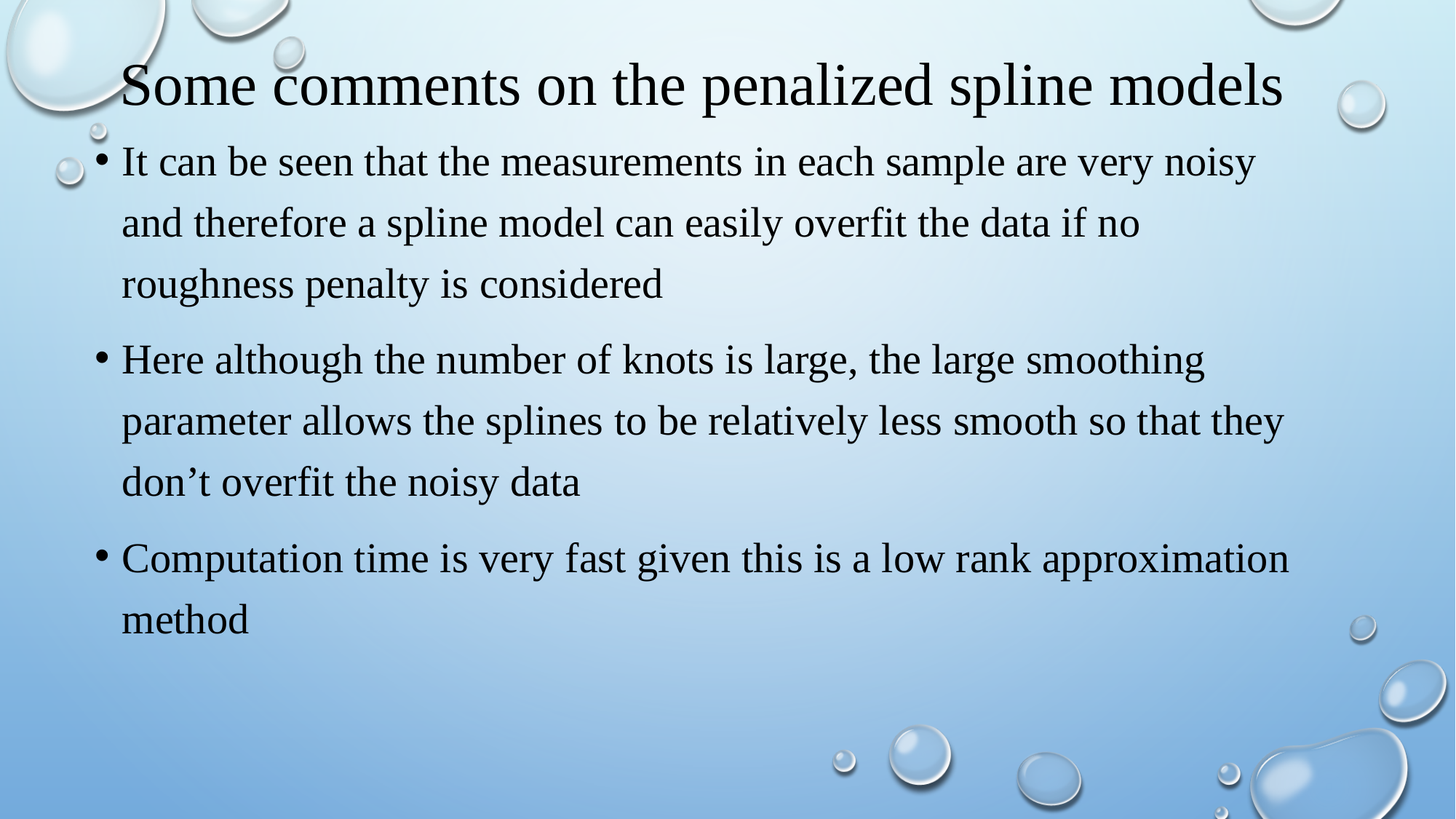

# Some comments on the penalized spline models
It can be seen that the measurements in each sample are very noisy and therefore a spline model can easily overfit the data if no roughness penalty is considered
Here although the number of knots is large, the large smoothing parameter allows the splines to be relatively less smooth so that they don’t overfit the noisy data
Computation time is very fast given this is a low rank approximation method